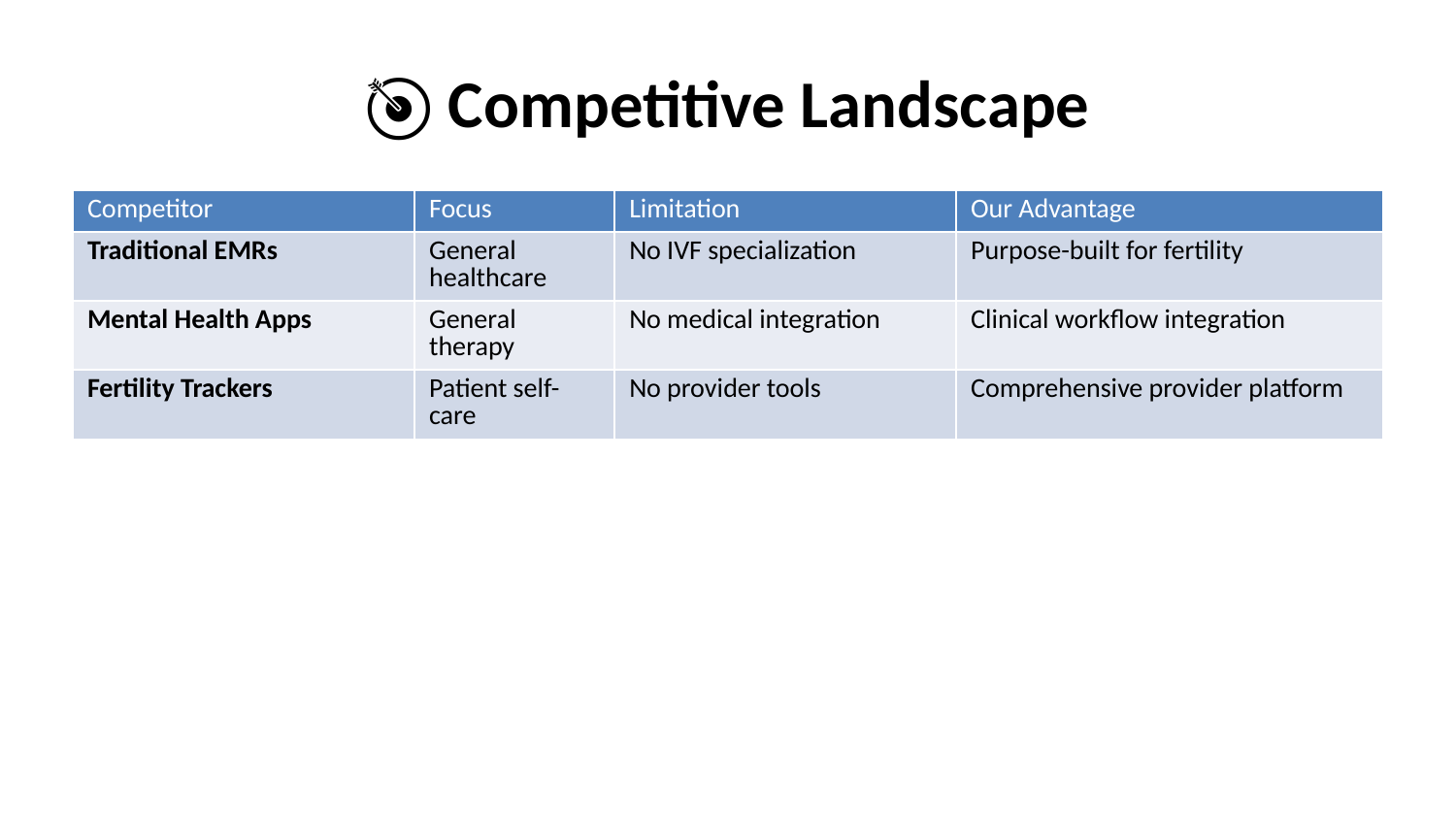

# 🎯 Competitive Landscape
| Competitor | Focus | Limitation | Our Advantage |
| --- | --- | --- | --- |
| Traditional EMRs | General healthcare | No IVF specialization | Purpose-built for fertility |
| Mental Health Apps | General therapy | No medical integration | Clinical workflow integration |
| Fertility Trackers | Patient self-care | No provider tools | Comprehensive provider platform |